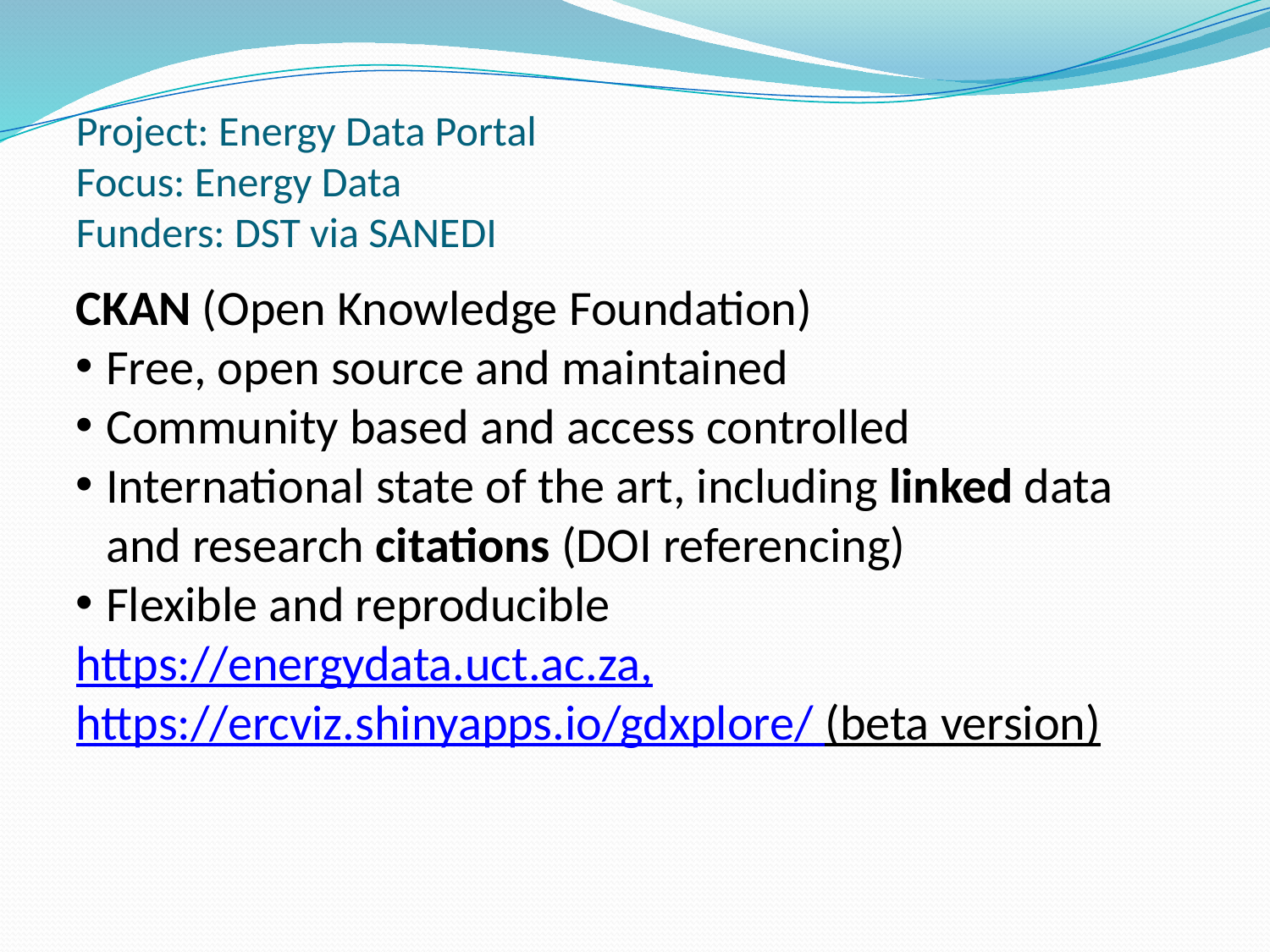

Project: Energy Data Portal
Focus: Energy Data
Funders: DST via SANEDI
CKAN (Open Knowledge Foundation)
Free, open source and maintained
Community based and access controlled
International state of the art, including linked data and research citations (DOI referencing)
Flexible and reproducible
https://energydata.uct.ac.za, https://ercviz.shinyapps.io/gdxplore/ (beta version)